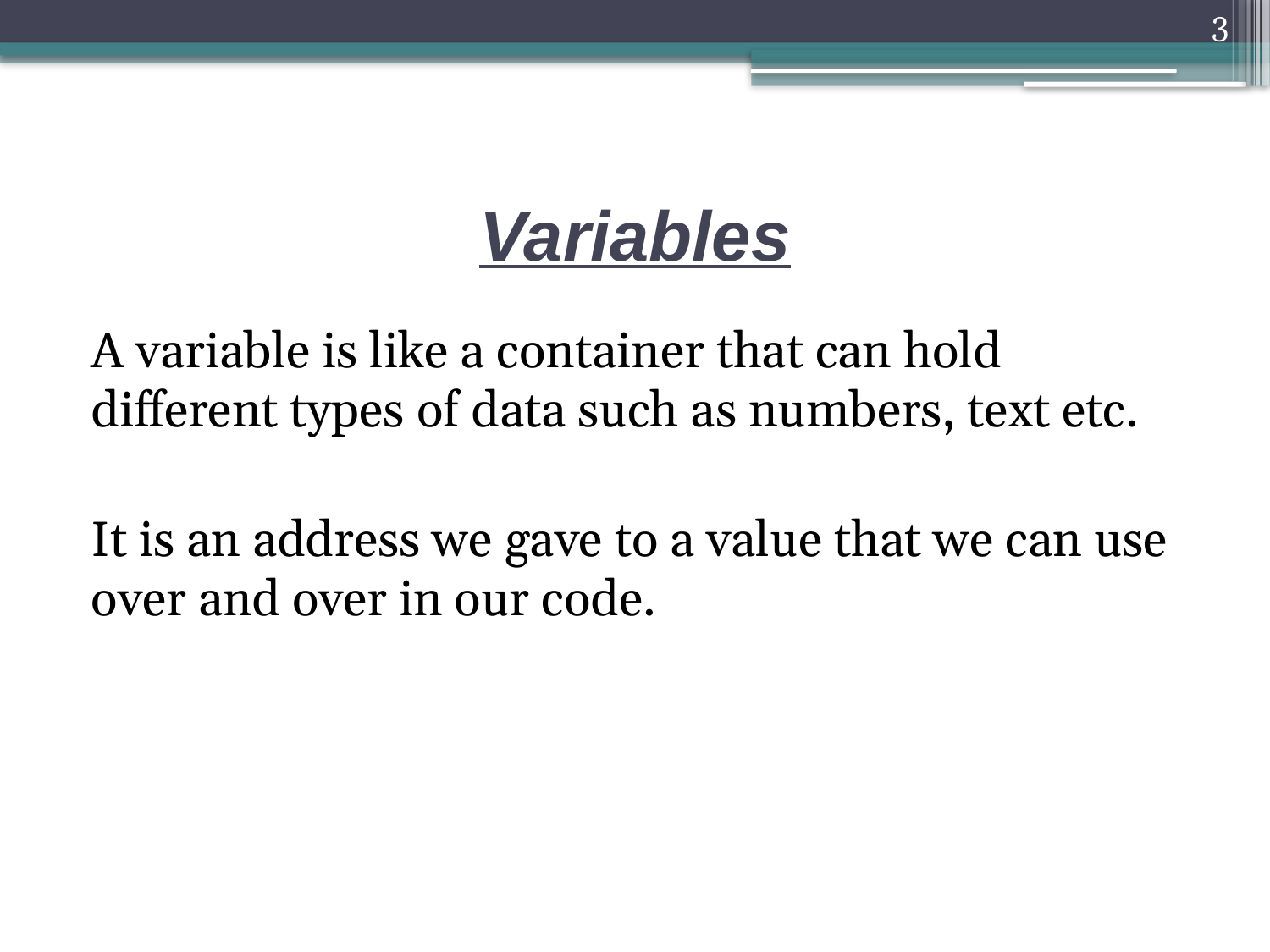

3
# Variables
A variable is like a container that can hold different types of data such as numbers, text etc.

It is an address we gave to a value that we can use over and over in our code.